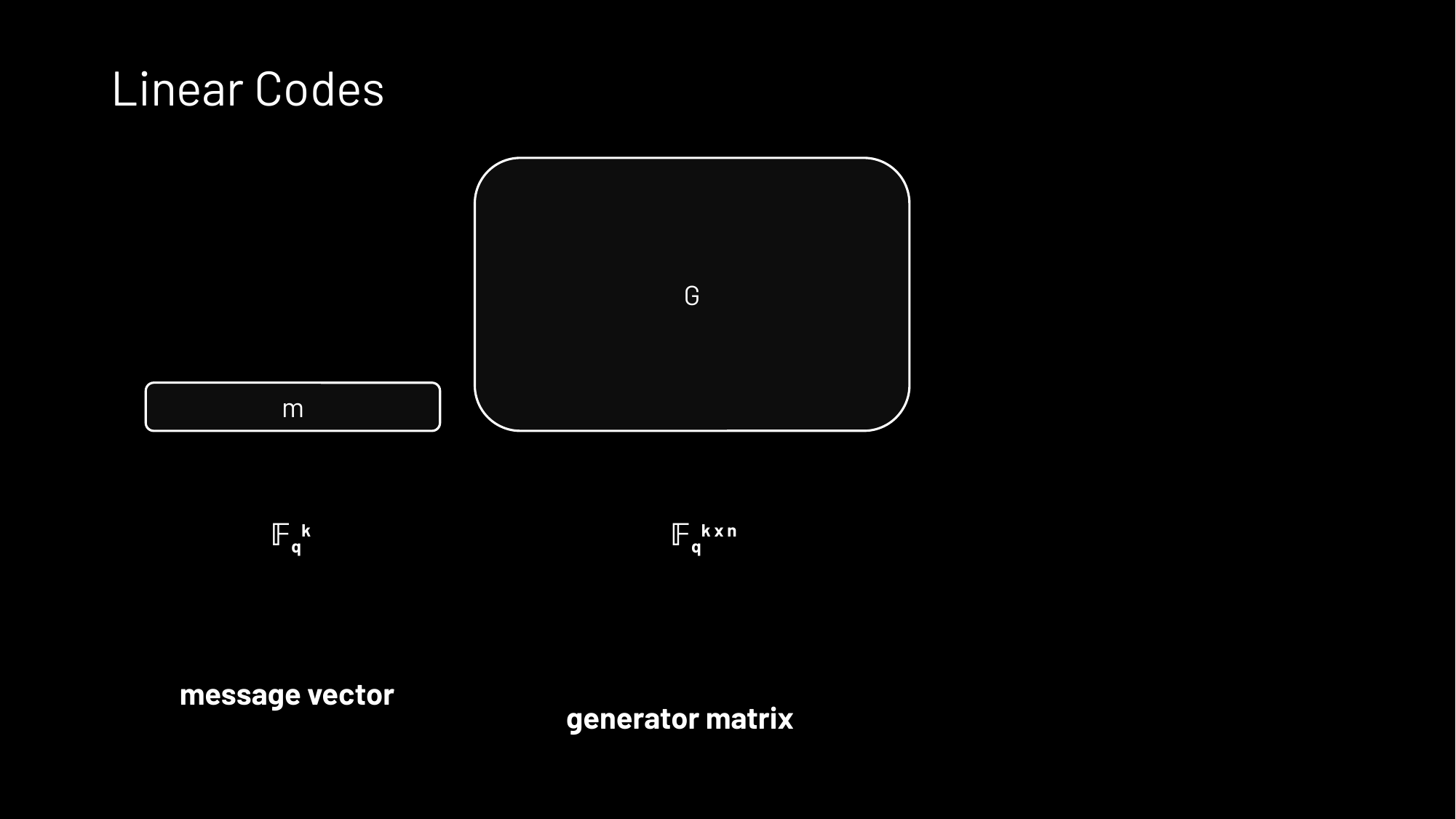

# Linear Codes
G
m
𝔽qk x n
𝔽qk
message vector
generator matrix